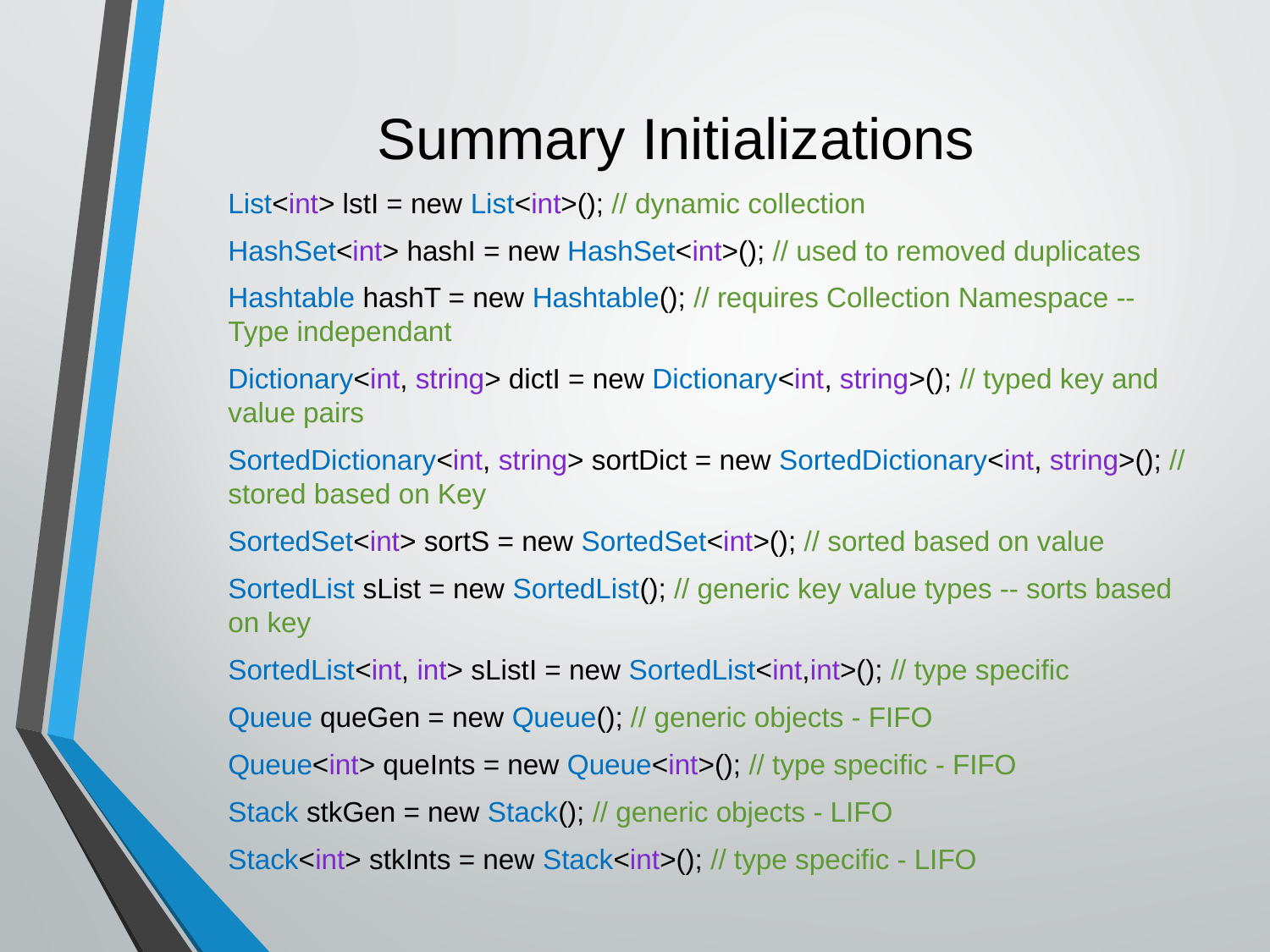

# Summary Initializations
List<int> lstI = new List<int>(); // dynamic collection
HashSet<int> hashI = new HashSet<int>(); // used to removed duplicates
Hashtable hashT = new Hashtable(); // requires Collection Namespace -- Type independant
Dictionary<int, string> dictI = new Dictionary<int, string>(); // typed key and value pairs
SortedDictionary<int, string> sortDict = new SortedDictionary<int, string>(); // stored based on Key
SortedSet<int> sortS = new SortedSet<int>(); // sorted based on value
SortedList sList = new SortedList(); // generic key value types -- sorts based on key
SortedList<int, int> sListI = new SortedList<int,int>(); // type specific
Queue queGen = new Queue(); // generic objects - FIFO
Queue<int> queInts = new Queue<int>(); // type specific - FIFO
Stack stkGen = new Stack(); // generic objects - LIFO
Stack<int> stkInts = new Stack<int>(); // type specific - LIFO